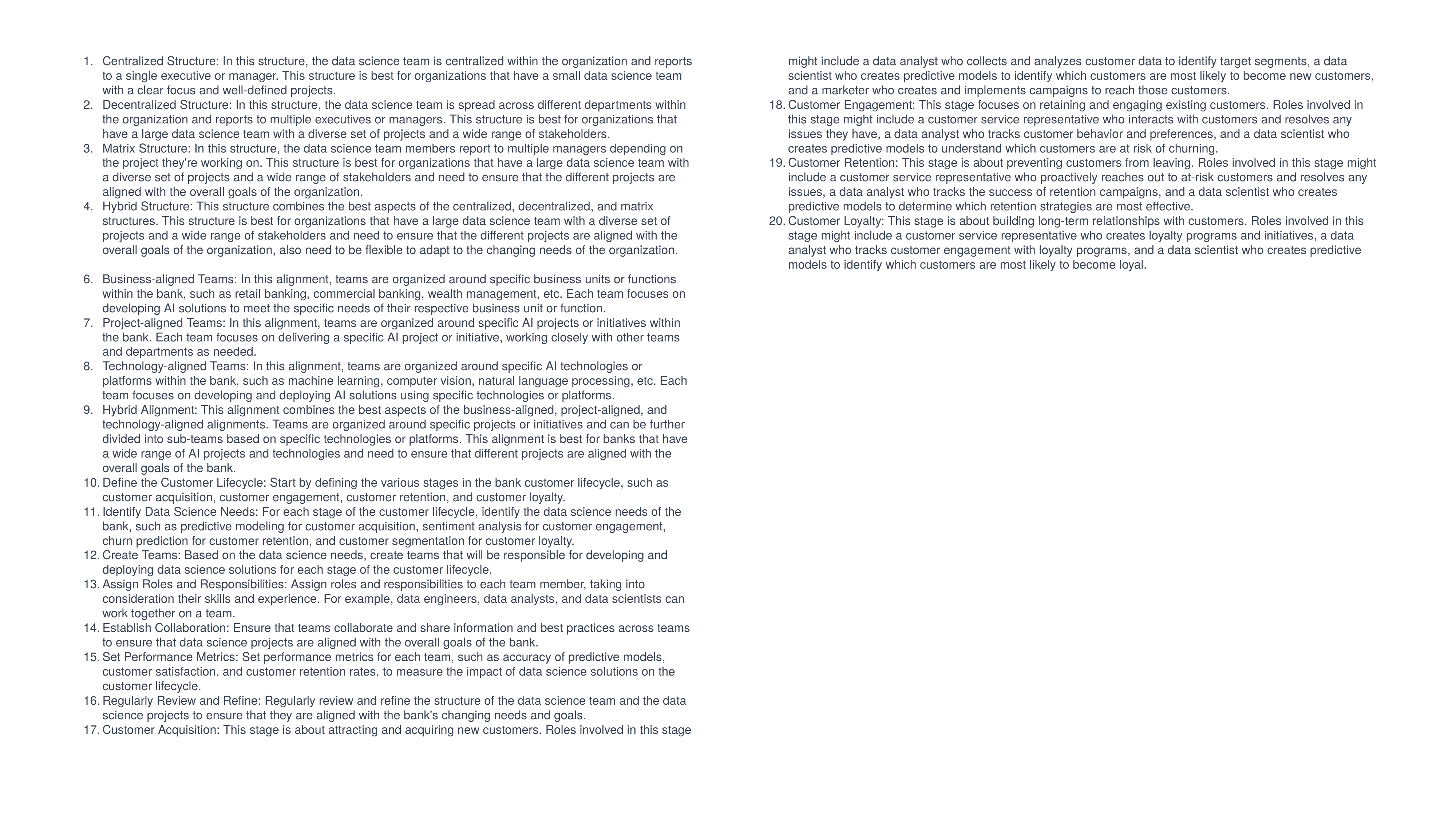

Centralized Structure: In this structure, the data science team is centralized within the organization and reports to a single executive or manager. This structure is best for organizations that have a small data science team with a clear focus and well-defined projects.
Decentralized Structure: In this structure, the data science team is spread across different departments within the organization and reports to multiple executives or managers. This structure is best for organizations that have a large data science team with a diverse set of projects and a wide range of stakeholders.
Matrix Structure: In this structure, the data science team members report to multiple managers depending on the project they're working on. This structure is best for organizations that have a large data science team with a diverse set of projects and a wide range of stakeholders and need to ensure that the different projects are aligned with the overall goals of the organization.
Hybrid Structure: This structure combines the best aspects of the centralized, decentralized, and matrix structures. This structure is best for organizations that have a large data science team with a diverse set of projects and a wide range of stakeholders and need to ensure that the different projects are aligned with the overall goals of the organization, also need to be flexible to adapt to the changing needs of the organization.

Business-aligned Teams: In this alignment, teams are organized around specific business units or functions within the bank, such as retail banking, commercial banking, wealth management, etc. Each team focuses on developing AI solutions to meet the specific needs of their respective business unit or function.
Project-aligned Teams: In this alignment, teams are organized around specific AI projects or initiatives within the bank. Each team focuses on delivering a specific AI project or initiative, working closely with other teams and departments as needed.
Technology-aligned Teams: In this alignment, teams are organized around specific AI technologies or platforms within the bank, such as machine learning, computer vision, natural language processing, etc. Each team focuses on developing and deploying AI solutions using specific technologies or platforms.
Hybrid Alignment: This alignment combines the best aspects of the business-aligned, project-aligned, and technology-aligned alignments. Teams are organized around specific projects or initiatives and can be further divided into sub-teams based on specific technologies or platforms. This alignment is best for banks that have a wide range of AI projects and technologies and need to ensure that different projects are aligned with the overall goals of the bank.
Define the Customer Lifecycle: Start by defining the various stages in the bank customer lifecycle, such as customer acquisition, customer engagement, customer retention, and customer loyalty.
Identify Data Science Needs: For each stage of the customer lifecycle, identify the data science needs of the bank, such as predictive modeling for customer acquisition, sentiment analysis for customer engagement, churn prediction for customer retention, and customer segmentation for customer loyalty.
Create Teams: Based on the data science needs, create teams that will be responsible for developing and deploying data science solutions for each stage of the customer lifecycle.
Assign Roles and Responsibilities: Assign roles and responsibilities to each team member, taking into consideration their skills and experience. For example, data engineers, data analysts, and data scientists can work together on a team.
Establish Collaboration: Ensure that teams collaborate and share information and best practices across teams to ensure that data science projects are aligned with the overall goals of the bank.
Set Performance Metrics: Set performance metrics for each team, such as accuracy of predictive models, customer satisfaction, and customer retention rates, to measure the impact of data science solutions on the customer lifecycle.
Regularly Review and Refine: Regularly review and refine the structure of the data science team and the data science projects to ensure that they are aligned with the bank's changing needs and goals.
Customer Acquisition: This stage is about attracting and acquiring new customers. Roles involved in this stage might include a data analyst who collects and analyzes customer data to identify target segments, a data scientist who creates predictive models to identify which customers are most likely to become new customers, and a marketer who creates and implements campaigns to reach those customers.
Customer Engagement: This stage focuses on retaining and engaging existing customers. Roles involved in this stage might include a customer service representative who interacts with customers and resolves any issues they have, a data analyst who tracks customer behavior and preferences, and a data scientist who creates predictive models to understand which customers are at risk of churning.
Customer Retention: This stage is about preventing customers from leaving. Roles involved in this stage might include a customer service representative who proactively reaches out to at-risk customers and resolves any issues, a data analyst who tracks the success of retention campaigns, and a data scientist who creates predictive models to determine which retention strategies are most effective.
Customer Loyalty: This stage is about building long-term relationships with customers. Roles involved in this stage might include a customer service representative who creates loyalty programs and initiatives, a data analyst who tracks customer engagement with loyalty programs, and a data scientist who creates predictive models to identify which customers are most likely to become loyal.